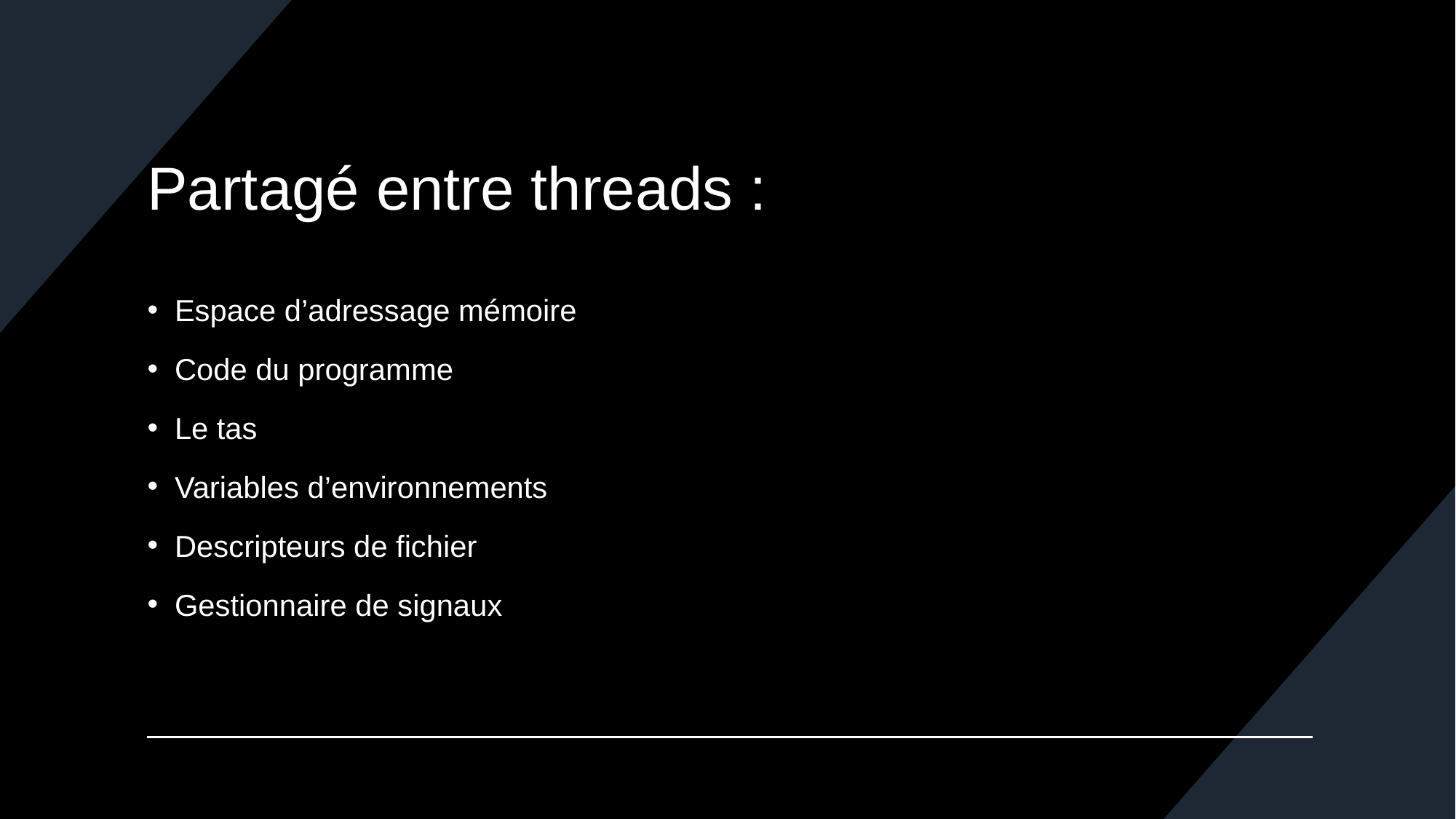

# Partagé entre threads :
Espace d’adressage mémoire
Code du programme
Le tas
Variables d’environnements
Descripteurs de fichier
Gestionnaire de signaux